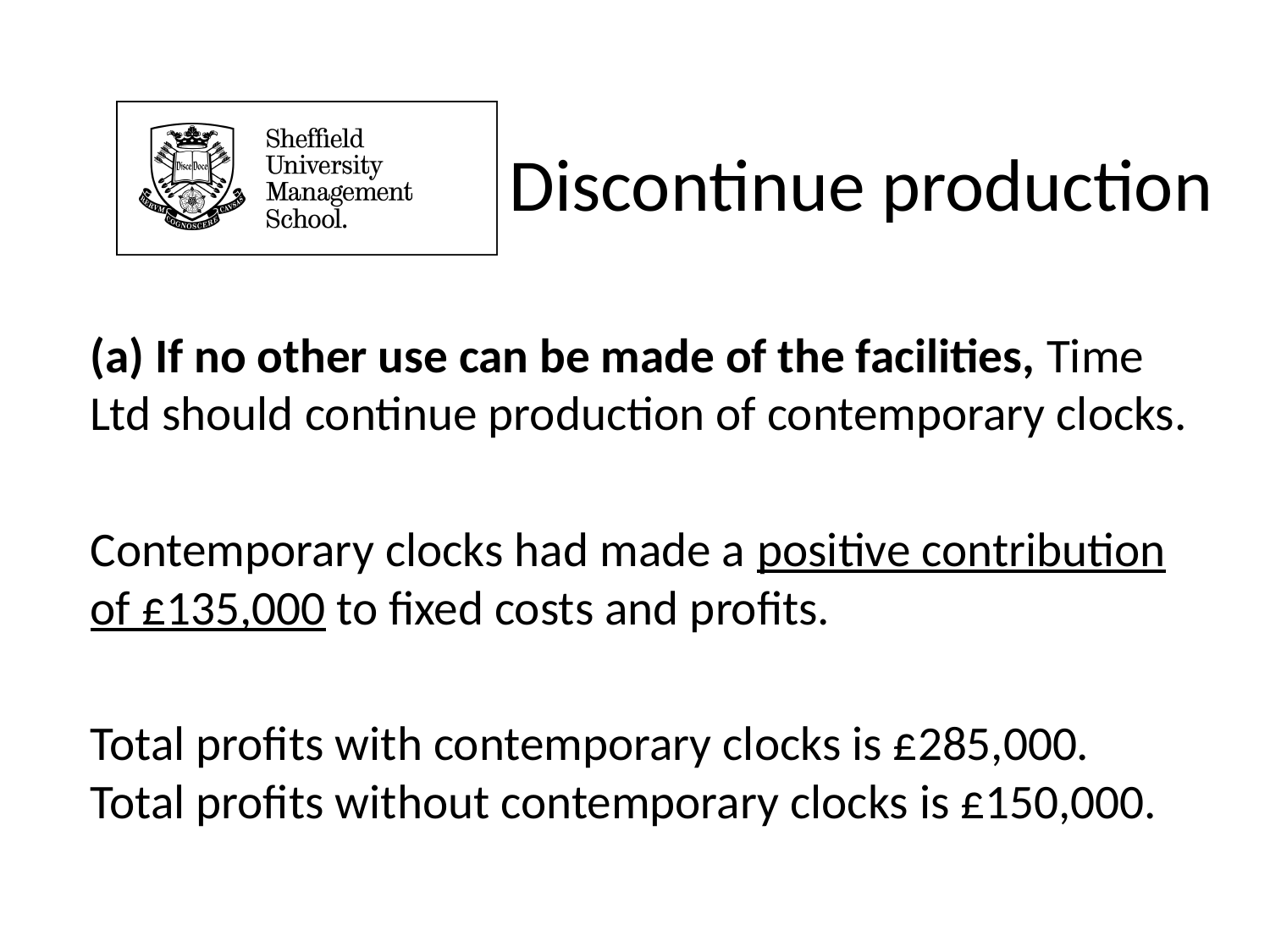

Discontinue production
(a) If no other use can be made of the facilities, Time Ltd should continue production of contemporary clocks.

Contemporary clocks had made a positive contribution of £135,000 to fixed costs and profits.

Total profits with contemporary clocks is £285,000. Total profits without contemporary clocks is £150,000.